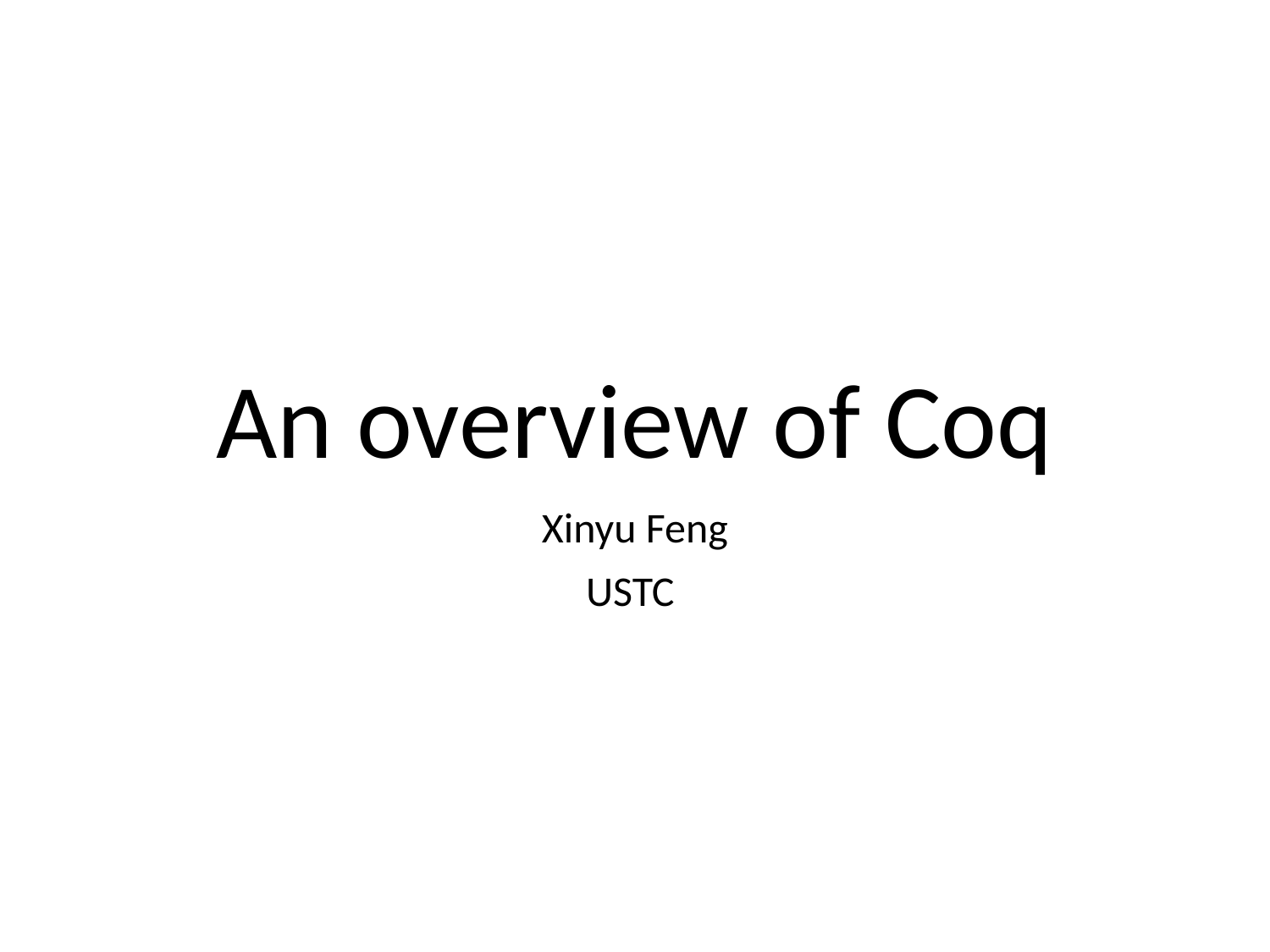

# An overview of Coq
Xinyu Feng
USTC